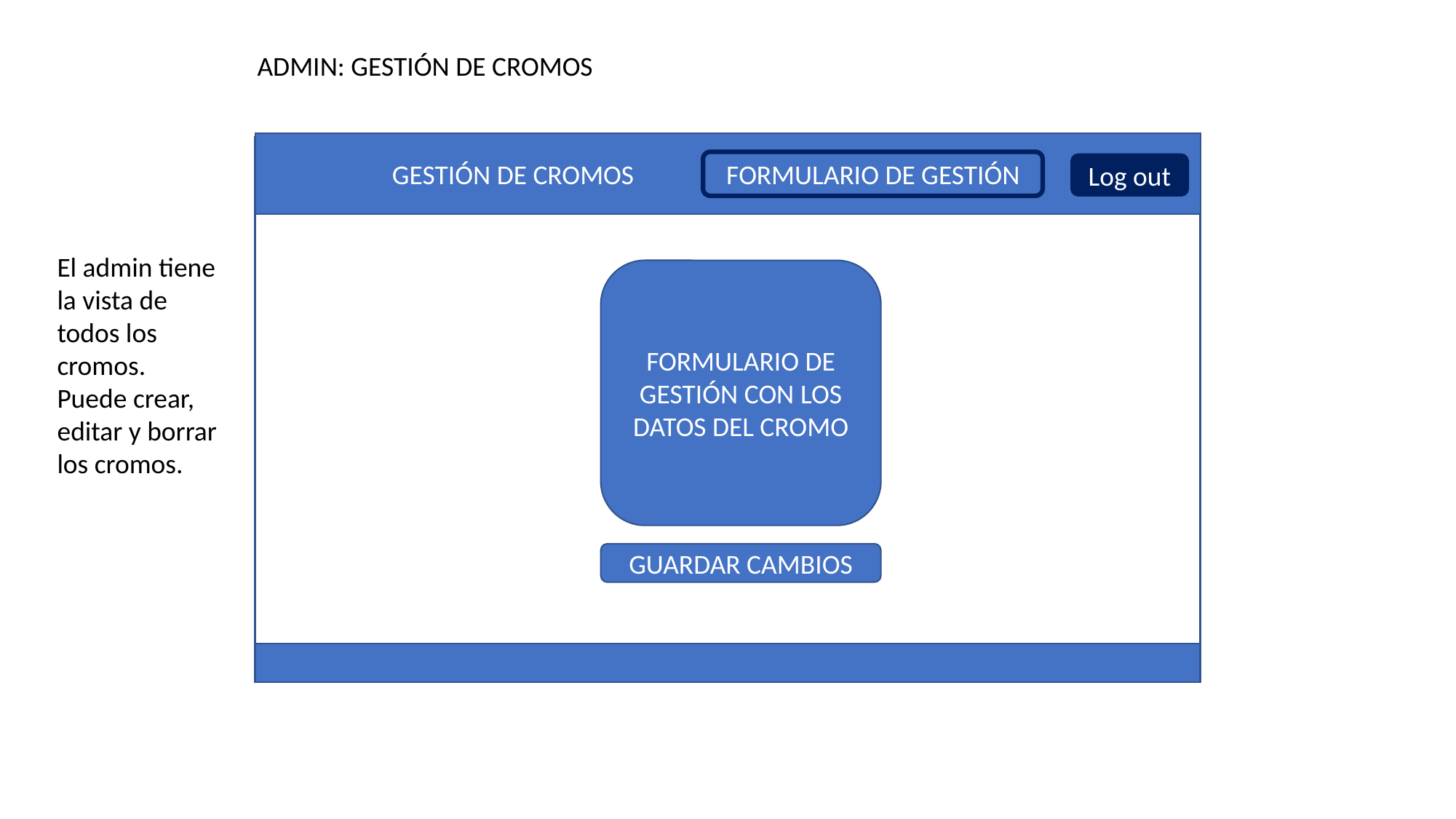

ADMIN: GESTIÓN DE CROMOS

GESTIÓN DE CROMOS
FORMULARIO DE GESTIÓN
Log out
El admin tiene la vista de todos los cromos. Puede crear, editar y borrar los cromos.
FORMULARIO DE GESTIÓN CON LOS DATOS DEL CROMO
GUARDAR CAMBIOS